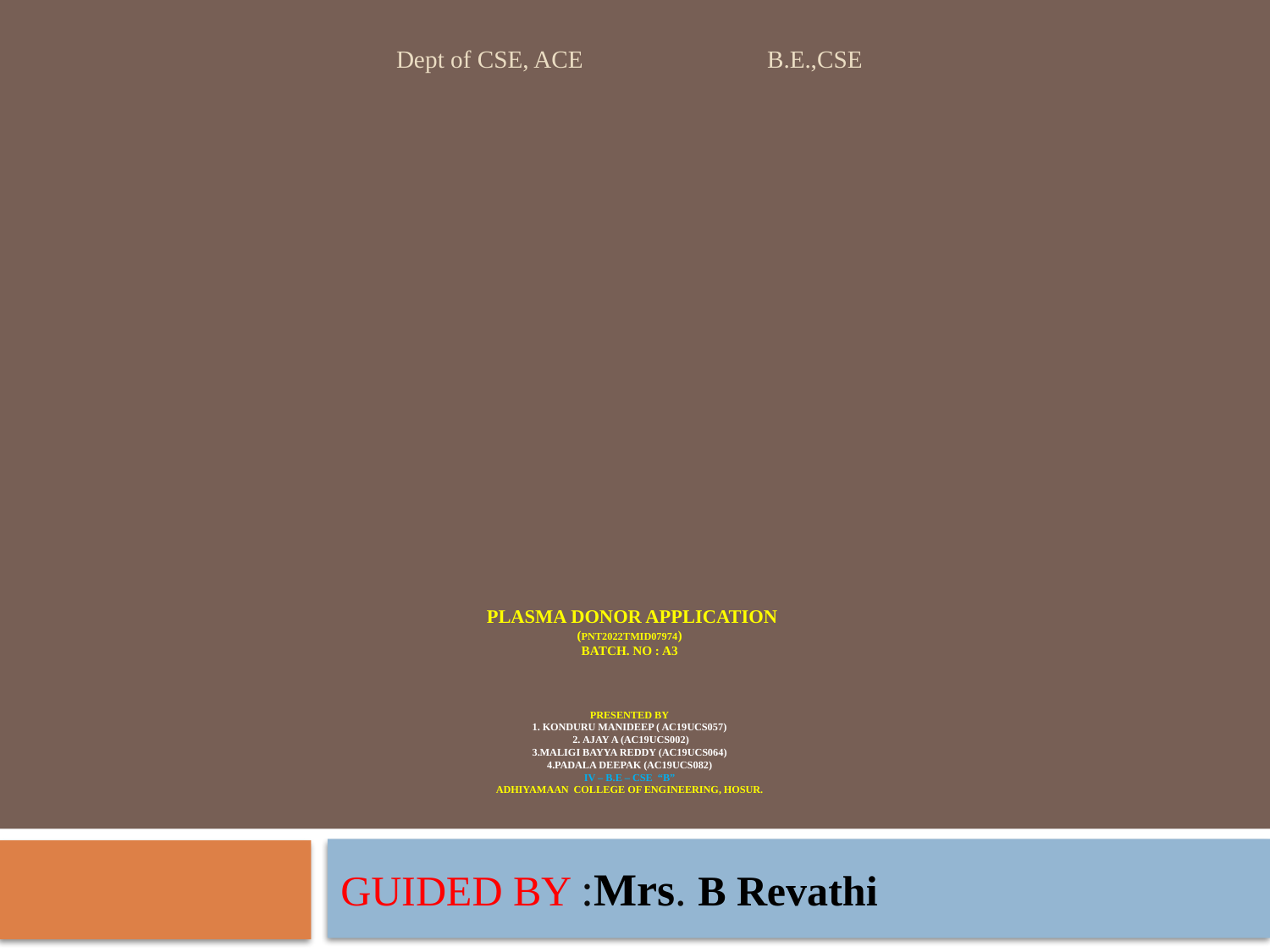

Dept of CSE, ACE                              B.E.,CSE
# PLASMA DONOR APPLICATION (PNT2022TMID07974) Batch. no : A3 PRESENTED BY 1. KONDURU MANIDEEP ( AC19UCS057) 2. AJAY A (AC19UCS002) 3.MALIGI BAYYA REDDY (AC19UCS064) 4.PADALA DEEPAK (AC19UCS082) IV – B.E – CSE  “B” ADHIYAMAAN  COLLEGE OF ENGINEERING, HOSUR.
GUIDED BY :Mrs. B Revathi